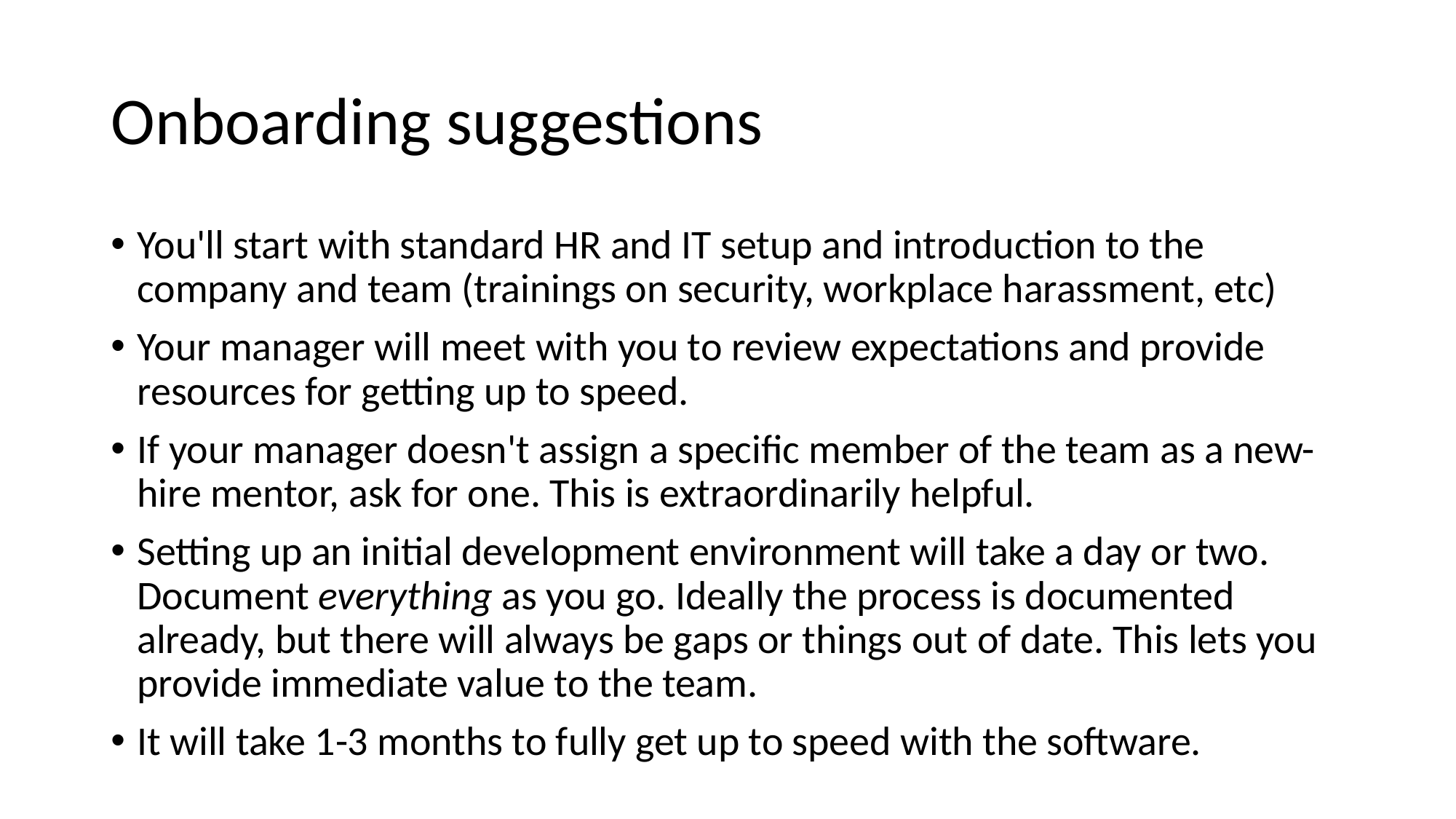

# Onboarding suggestions
You'll start with standard HR and IT setup and introduction to the company and team (trainings on security, workplace harassment, etc)
Your manager will meet with you to review expectations and provide resources for getting up to speed.
If your manager doesn't assign a specific member of the team as a new-hire mentor, ask for one. This is extraordinarily helpful.
Setting up an initial development environment will take a day or two. Document everything as you go. Ideally the process is documented already, but there will always be gaps or things out of date. This lets you provide immediate value to the team.
It will take 1-3 months to fully get up to speed with the software.